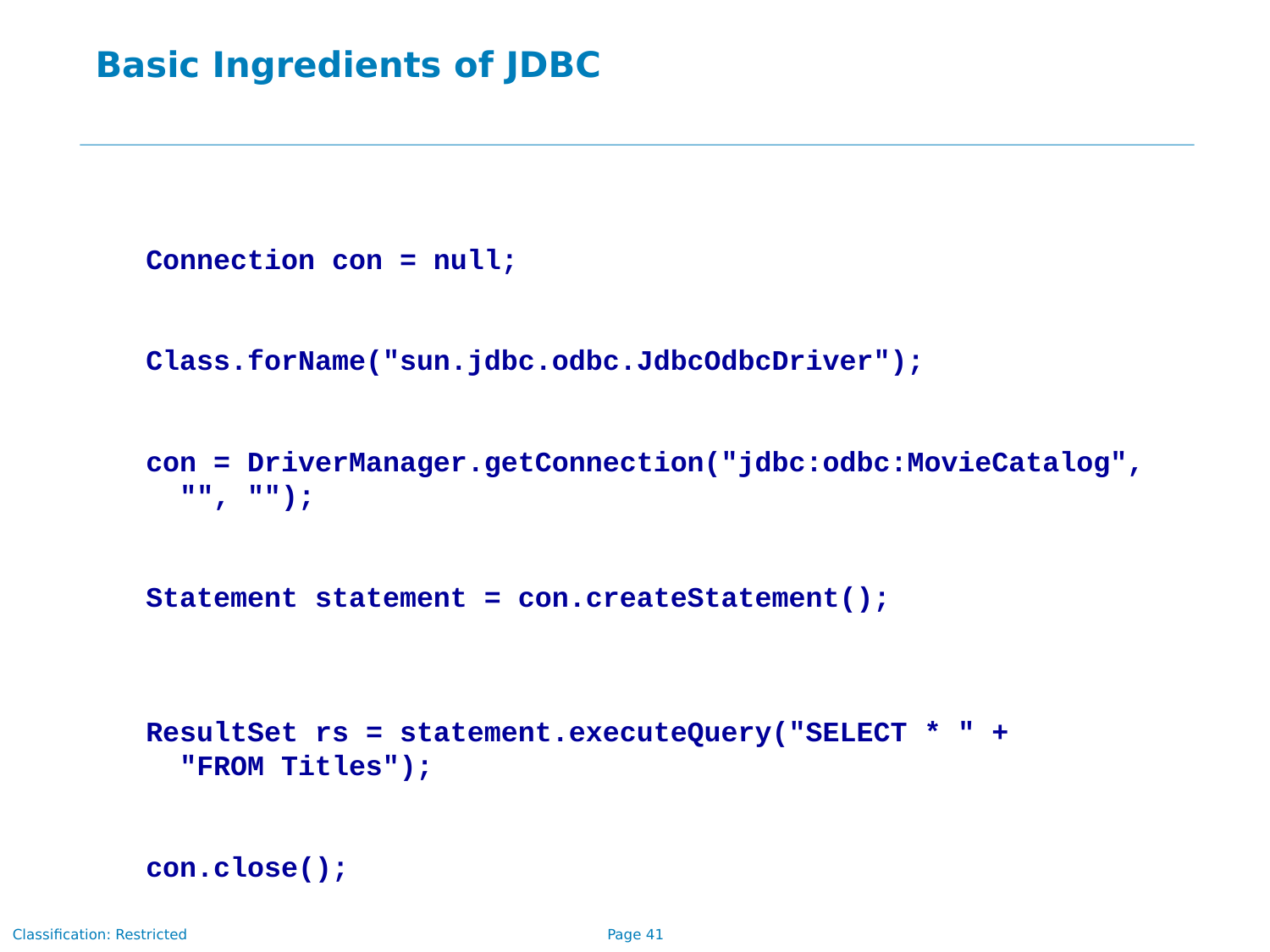

# Basic Ingredients of JDBC
      // Declare a database connection object
      Connection con = null;

      // Load the Driver class file
      Class.forName("sun.jdbc.odbc.JdbcOdbcDriver");

      // Make a connection to the ODBC datasource Movie Catalog
      con = DriverManager.getConnection("jdbc:odbc:MovieCatalog",
        "", "");

      // Create the statement
      Statement statement = con.createStatement();

      // Use the created statement to SELECT the DATA
      // FROM the Titles Table.
      ResultSet rs = statement.executeQuery("SELECT * " +
        "FROM Titles");

      // Close the connection no matter what
      con.close();